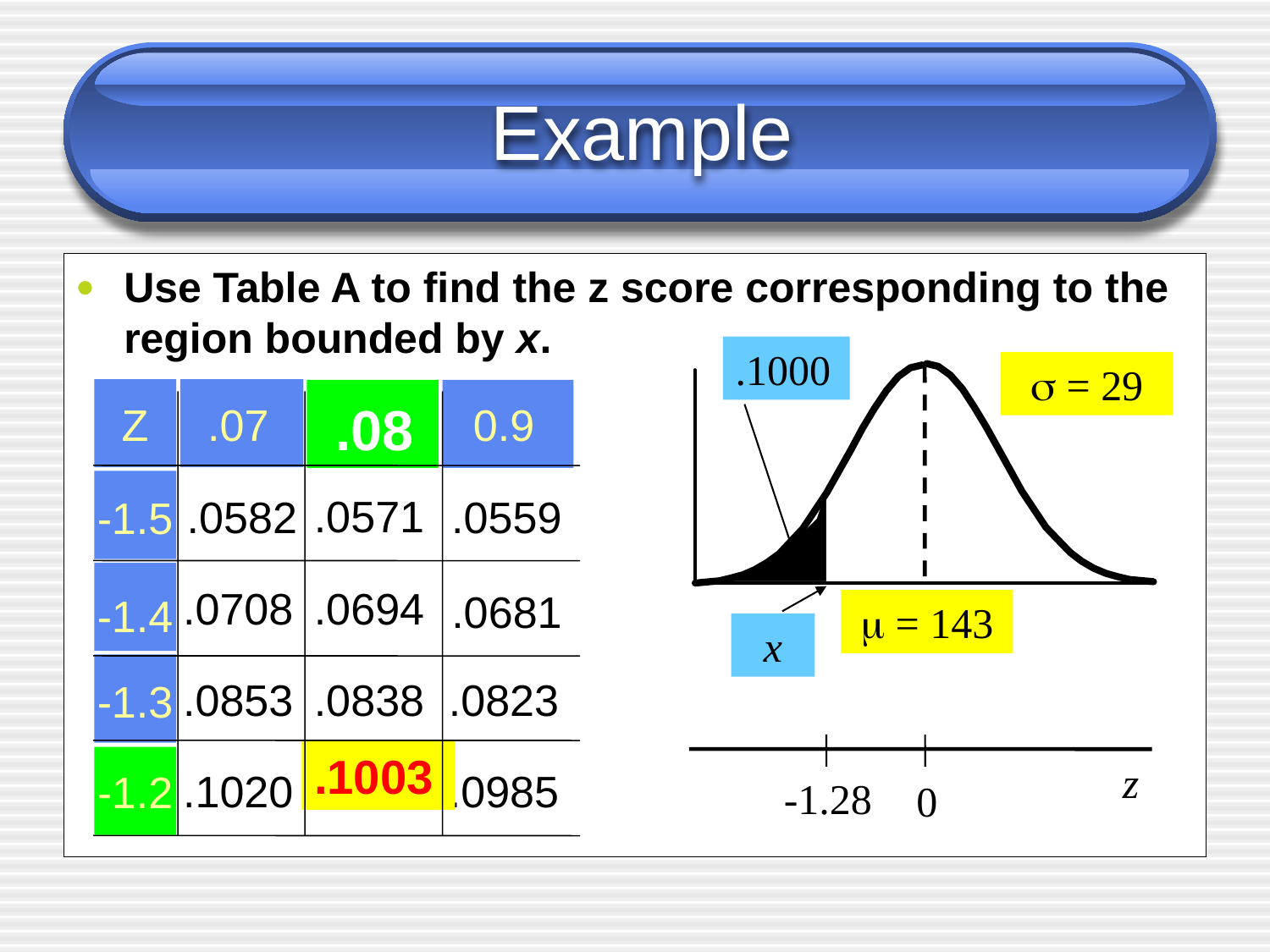

# Example
Use Table A to find the z score corresponding to the region bounded by x.

.1000
σ = 29

.08
Z
.07
0.9

.0571
.0582
.0559
-1.5

.0708
.0694
.0681
-1.4

μ = 143
x

.0853
.0838
.0823
-1.3

z

.1003

.1020
.0985
-1.2
-1.28
0